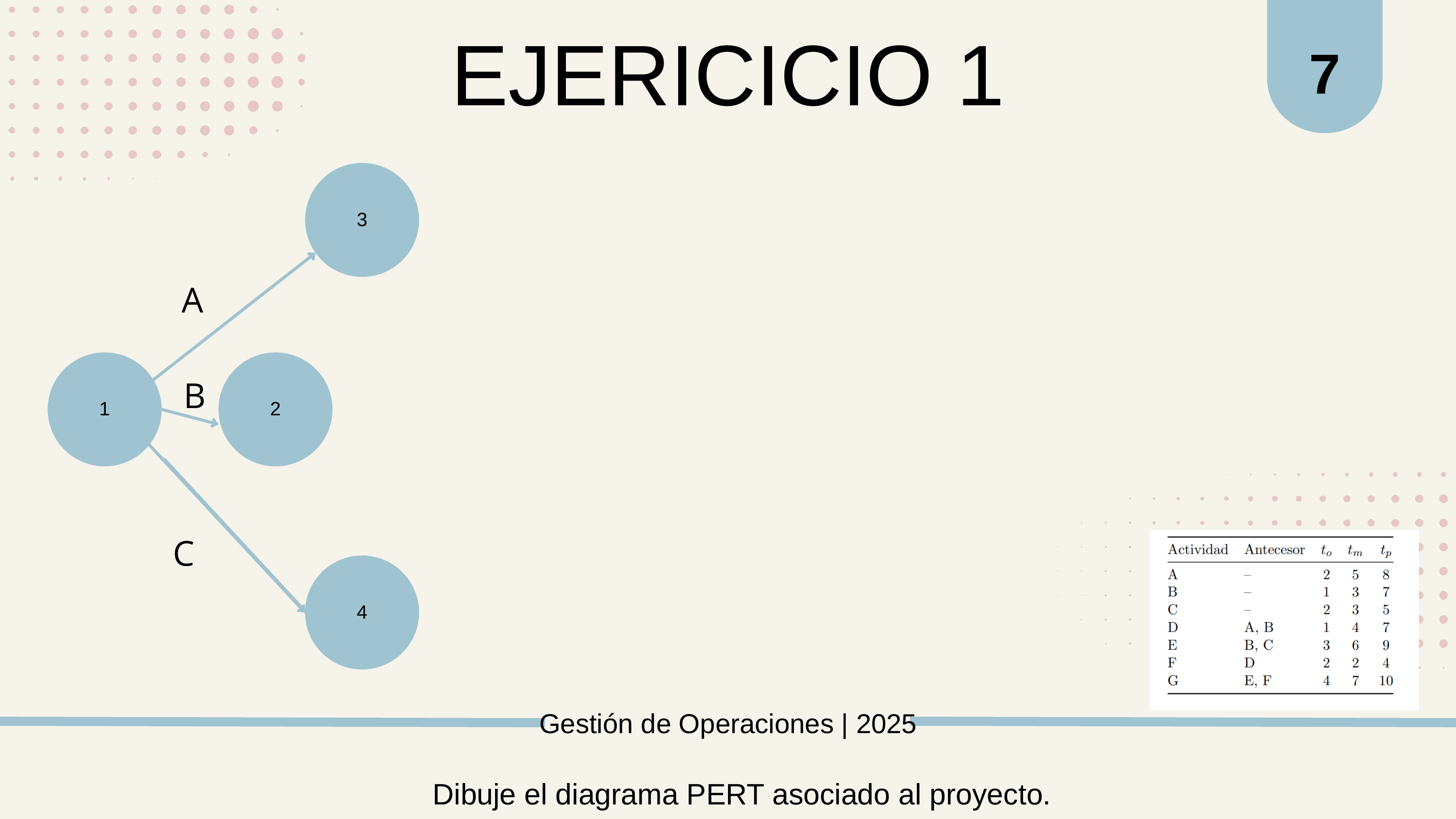

7

EJERICICIO 1

3

A

1

2
B

C

4
Gestión de Operaciones | 2025

Dibuje el diagrama PERT asociado al proyecto.